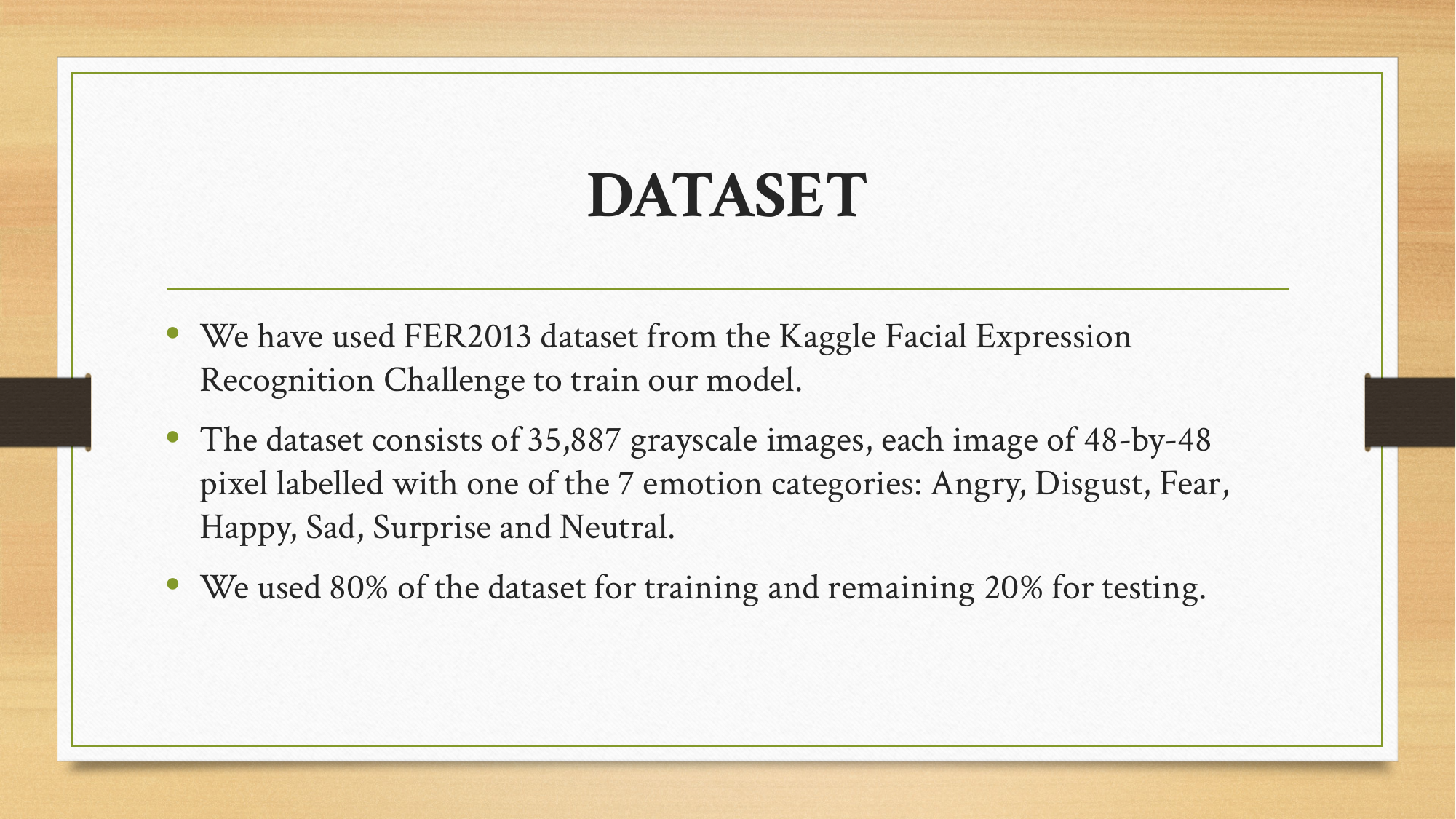

# DATASET
We have used FER2013 dataset from the Kaggle Facial Expression Recognition Challenge to train our model.
The dataset consists of 35,887 grayscale images, each image of 48-by-48 pixel labelled with one of the 7 emotion categories: Angry, Disgust, Fear, Happy, Sad, Surprise and Neutral.
We used 80% of the dataset for training and remaining 20% for testing.